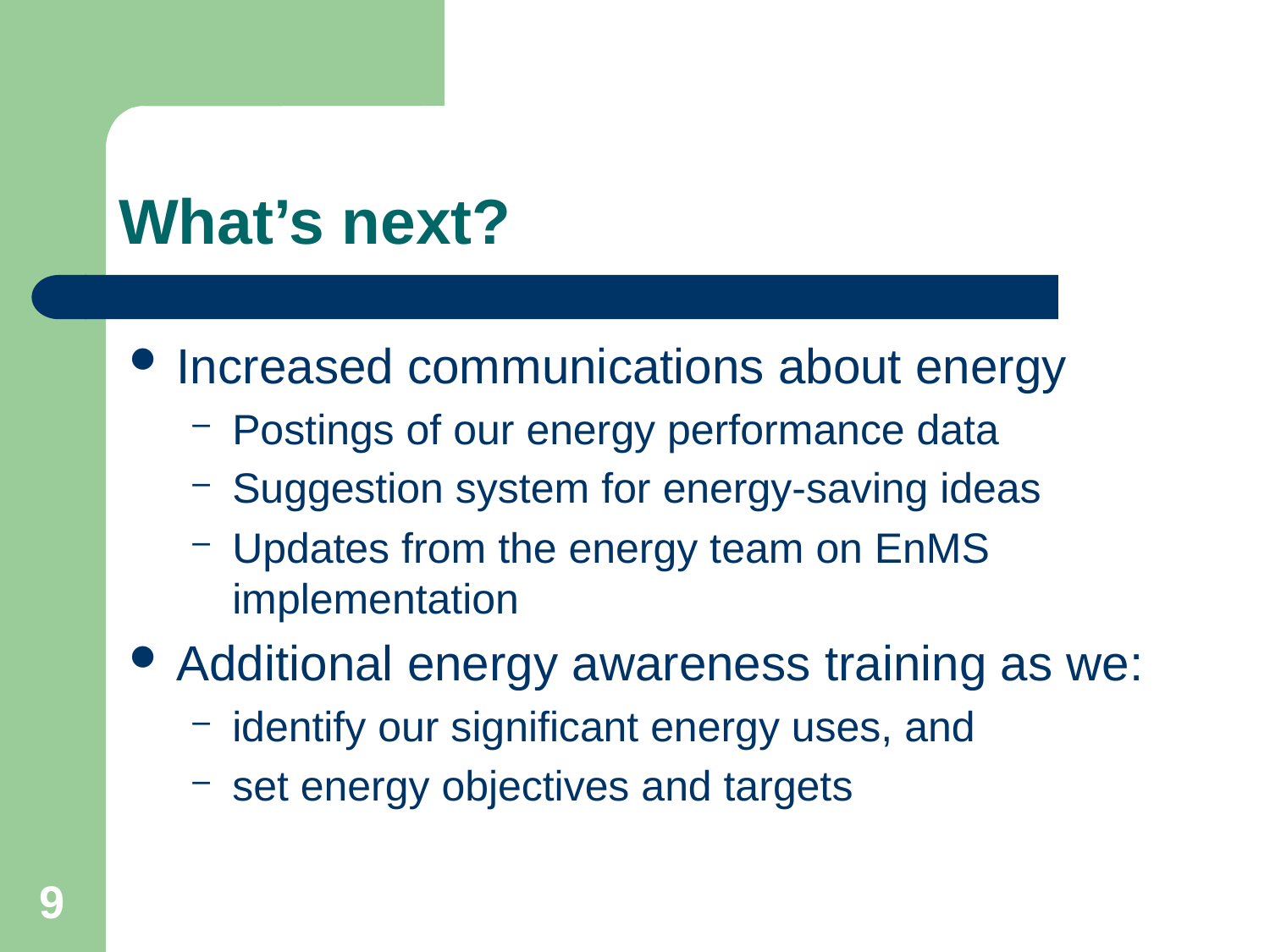

# What’s next?
Increased communications about energy
Postings of our energy performance data
Suggestion system for energy-saving ideas
Updates from the energy team on EnMS implementation
Additional energy awareness training as we:
identify our significant energy uses, and
set energy objectives and targets

9